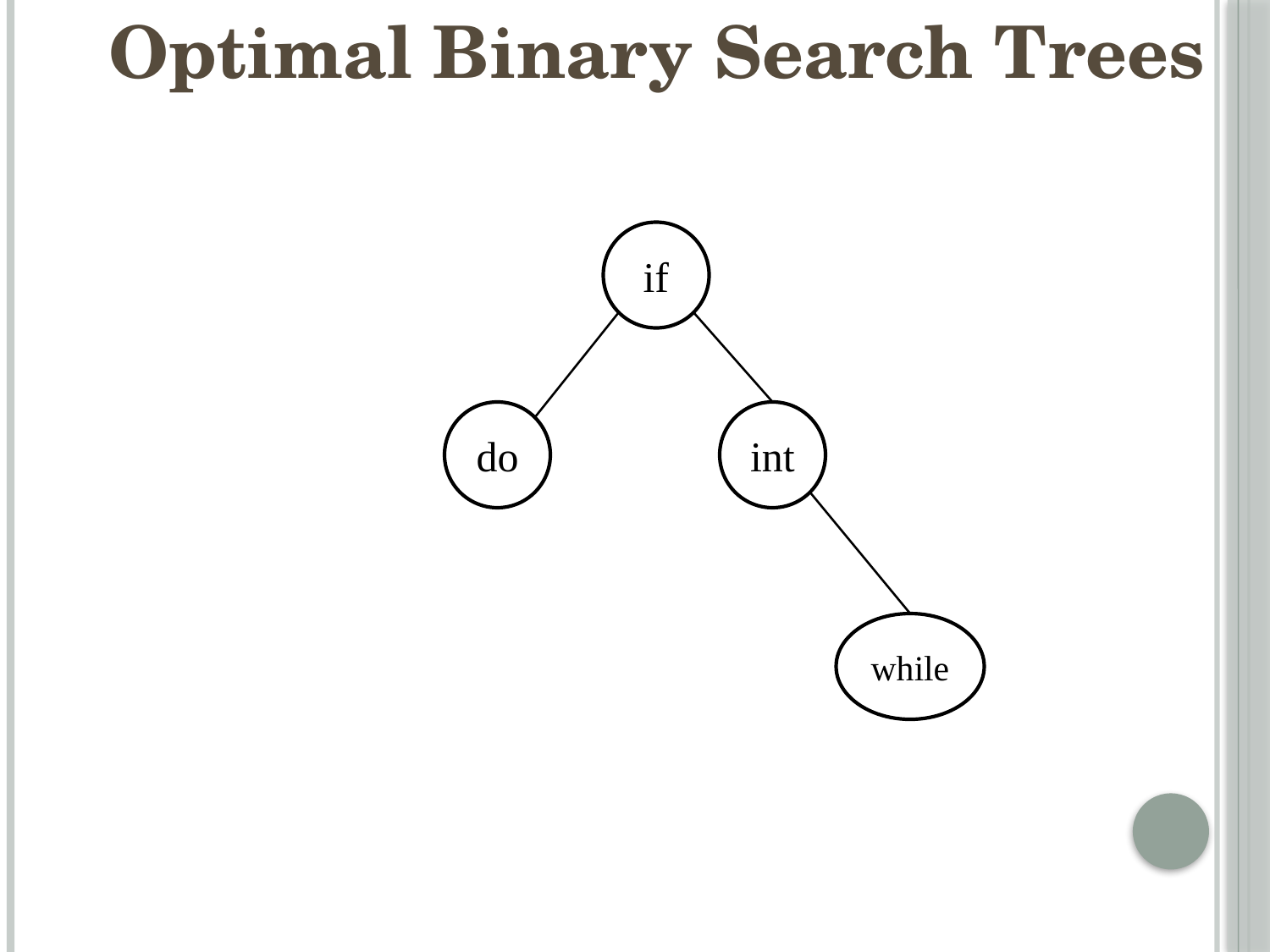

Optimal Binary Search Trees
if
do
int
while